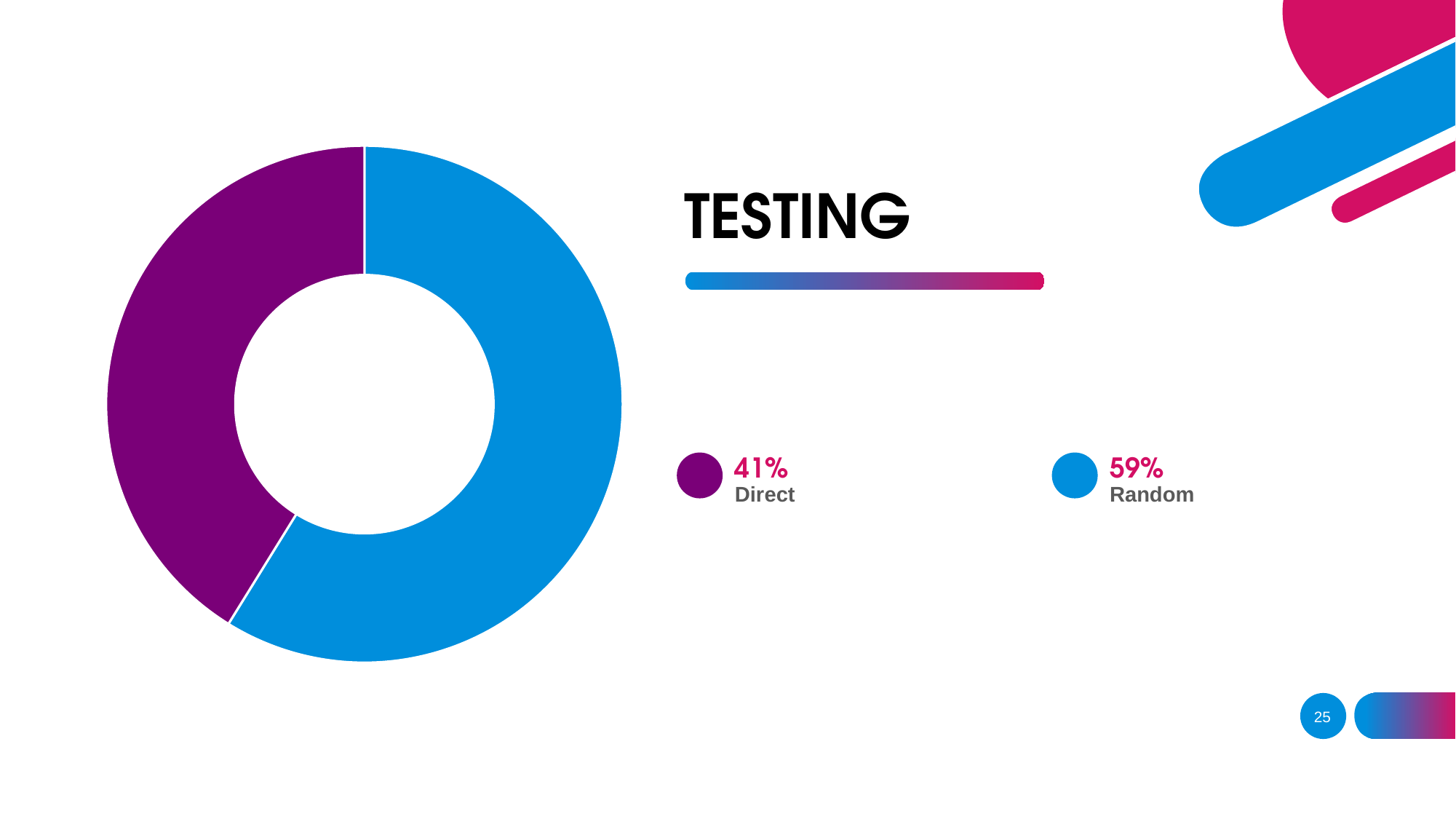

### Chart

| Category | Sales |
|---|---|
| 1st Qtr | 20.0 |
| 3rd Qtr | 14.0 |
# TESTING
41%
59%

Direct
Random
25